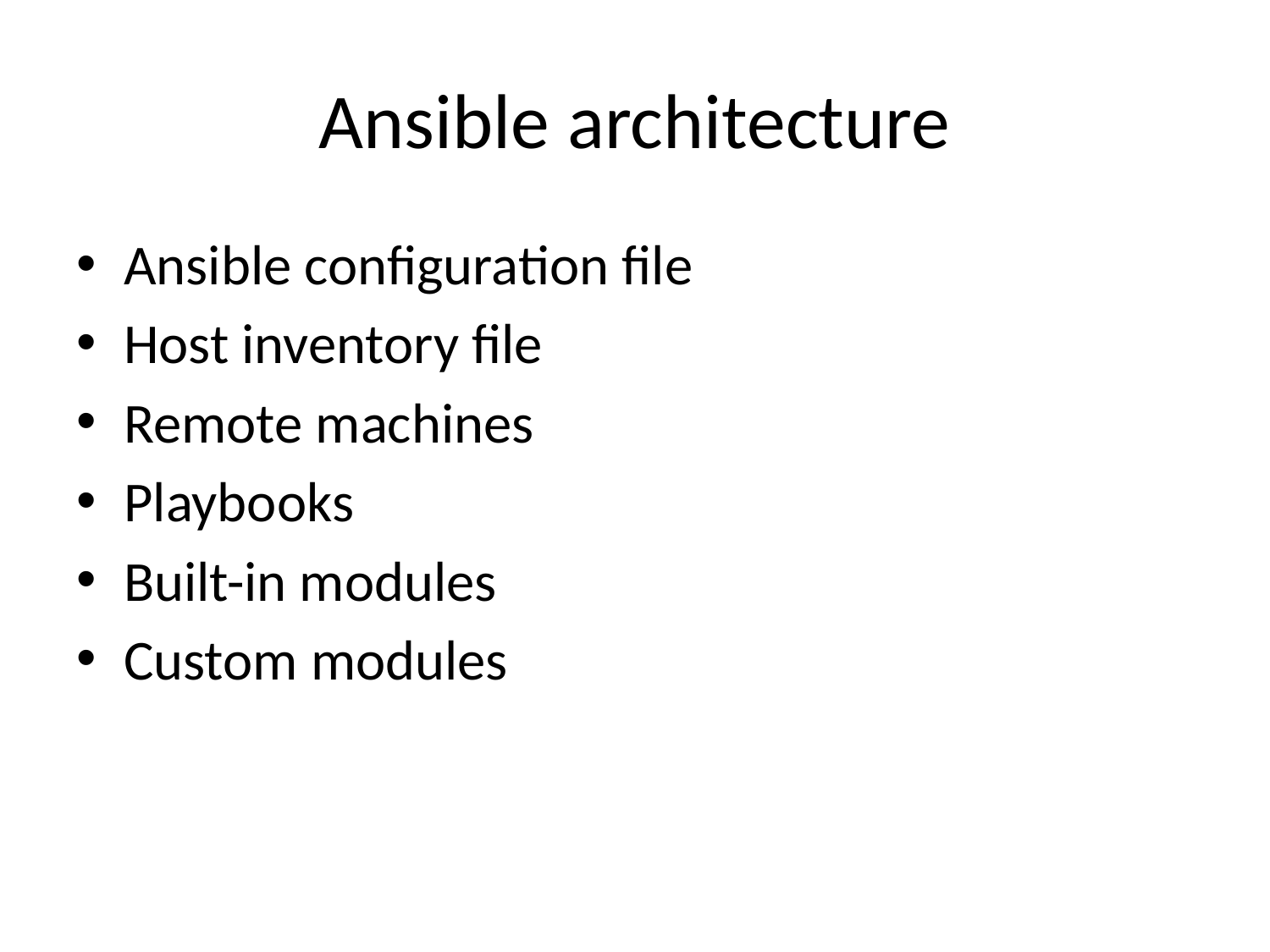

# Ansible architecture
Ansible configuration file
Host inventory file
Remote machines
Playbooks
Built-in modules
Custom modules